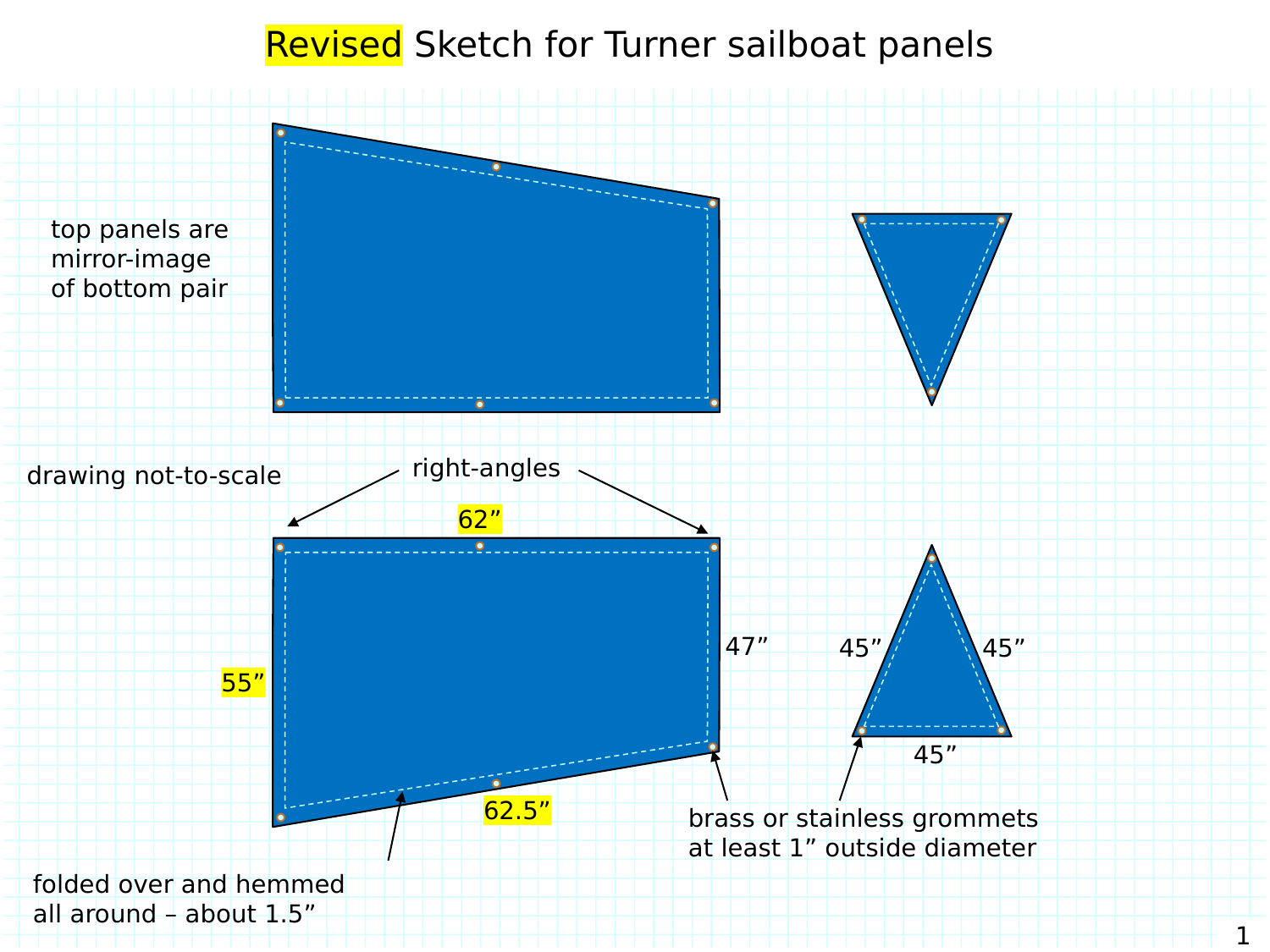

Revised Sketch for Turner sailboat panels

top panels are
mirror-image
of bottom pair
right-angles
drawing not-to-scale
62”

47”
45”
45”
55”

45”

62.5”

brass or stainless grommets
at least 1” outside diameter
folded over and hemmed
all around – about 1.5”
1